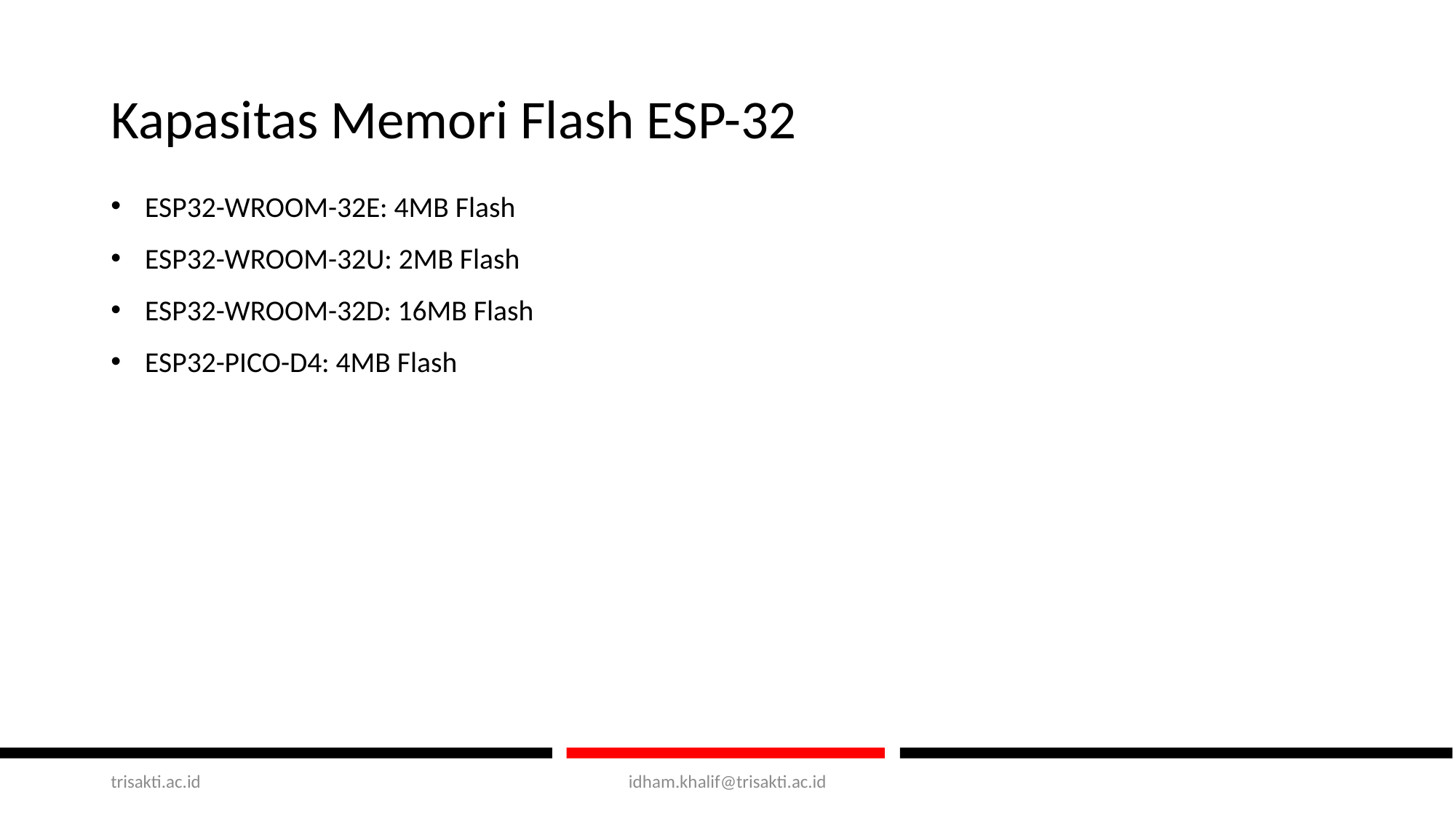

# Kapasitas Memori Flash ESP-32
ESP32-WROOM-32E: 4MB Flash
ESP32-WROOM-32U: 2MB Flash
ESP32-WROOM-32D: 16MB Flash
ESP32-PICO-D4: 4MB Flash

trisakti.ac.id
idham.khalif@trisakti.ac.id
22